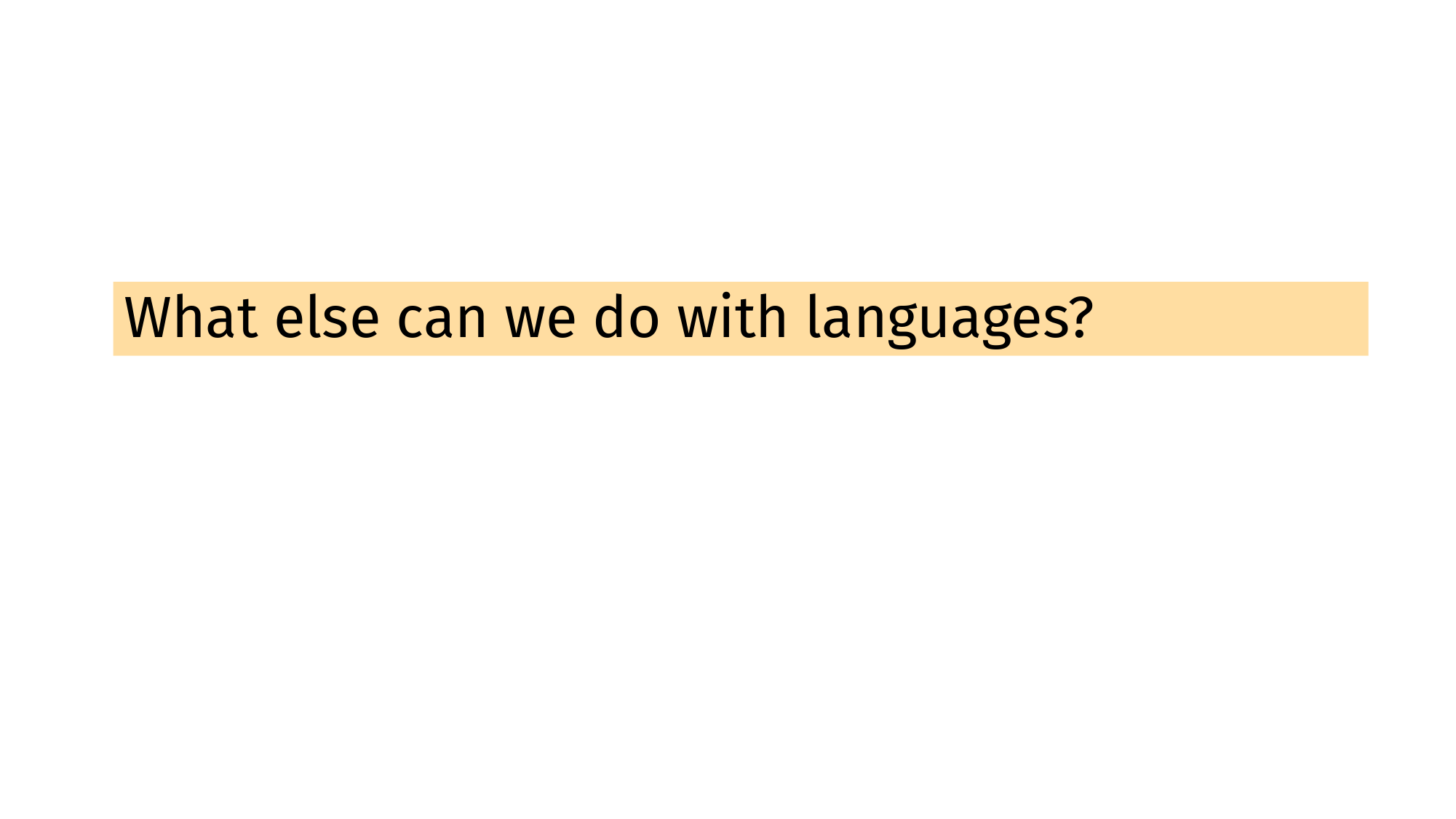

# What else can we do with languages?